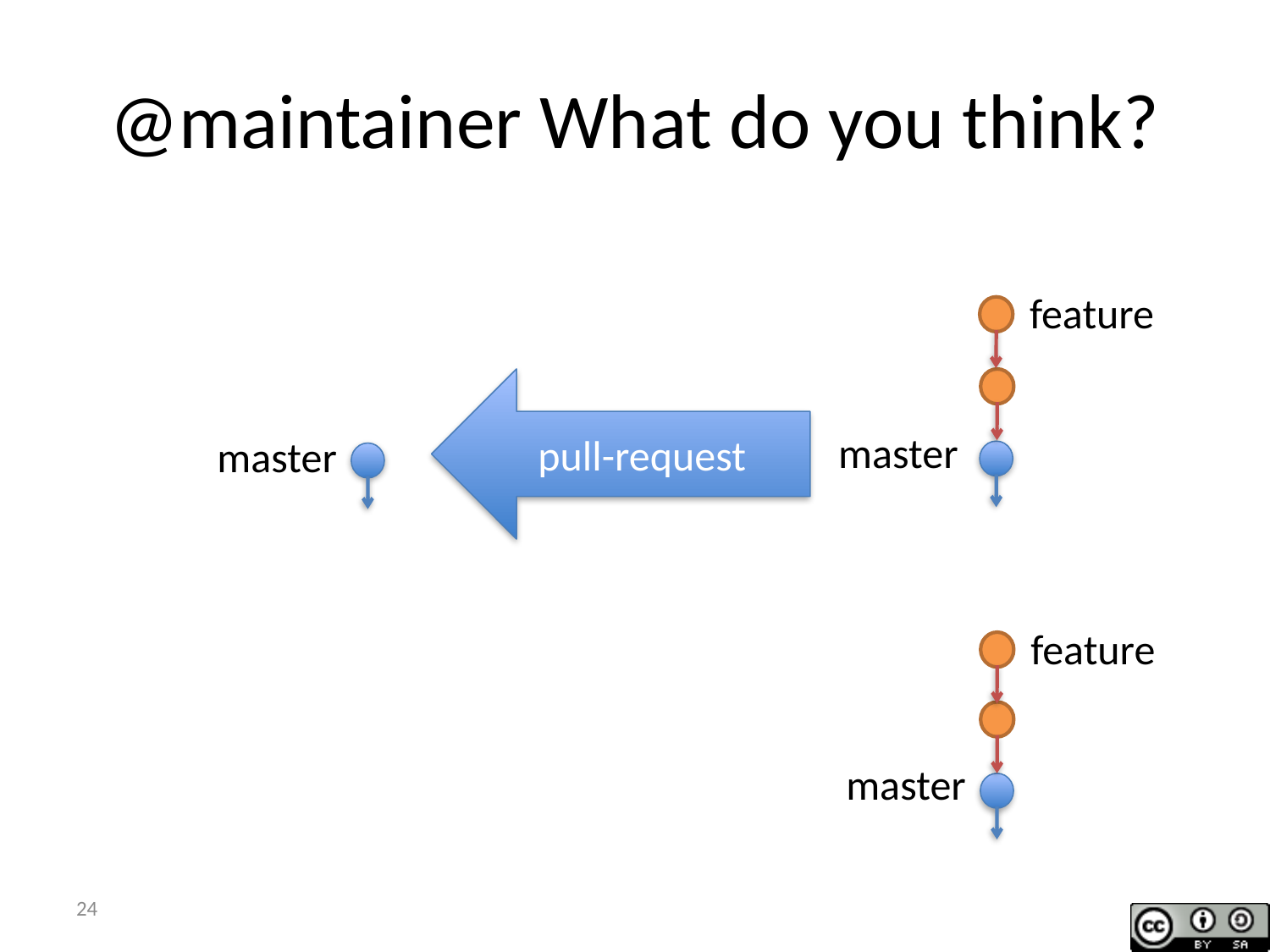

# @maintainer What do you think?
feature

pull-request
master
master

feature

master

24